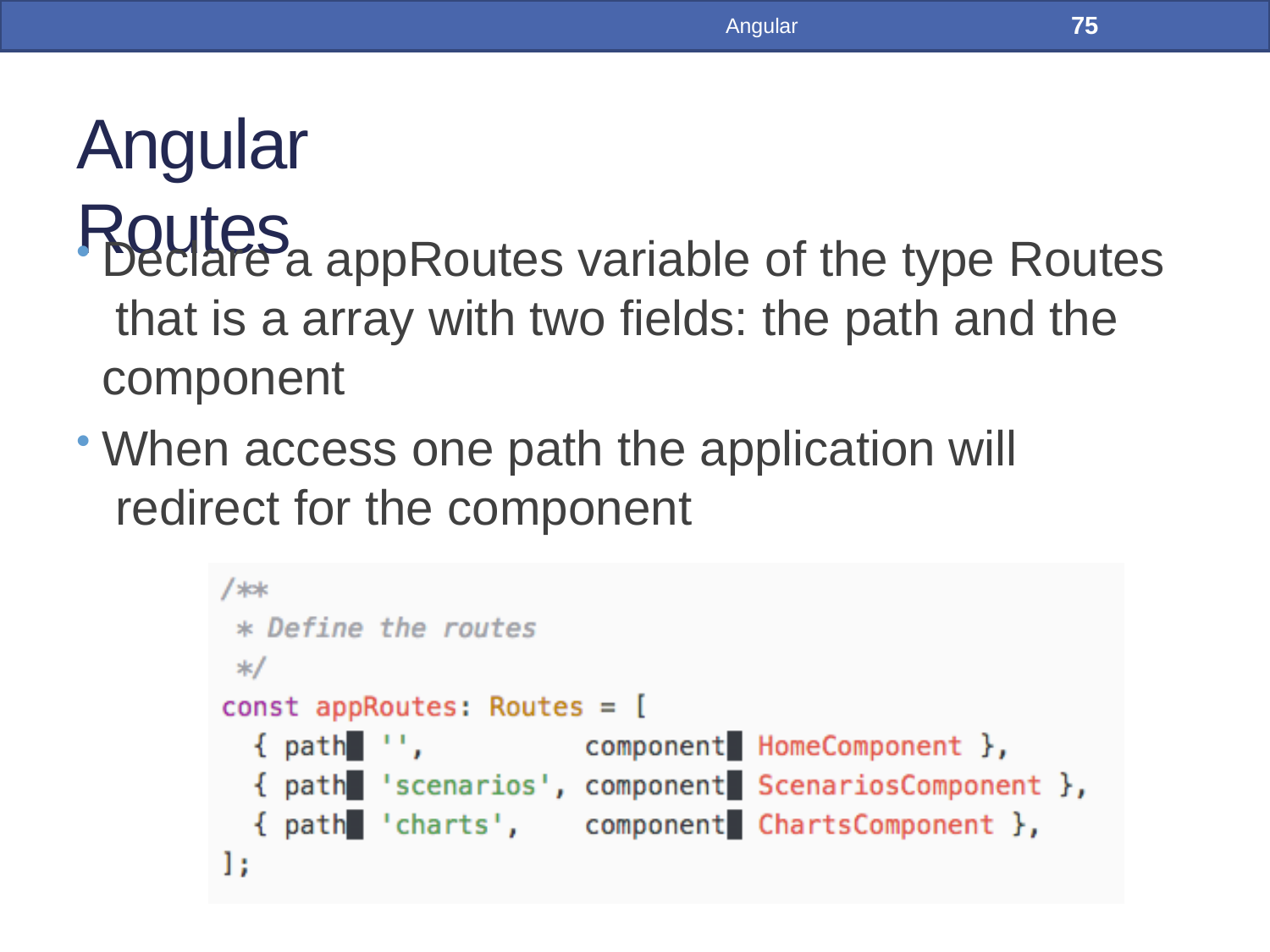

75
Angular
# Angular Routes
Declare a appRoutes variable of the type Routes  that is a array with two fields: the path and the  component
When access one path the application will  redirect for the component